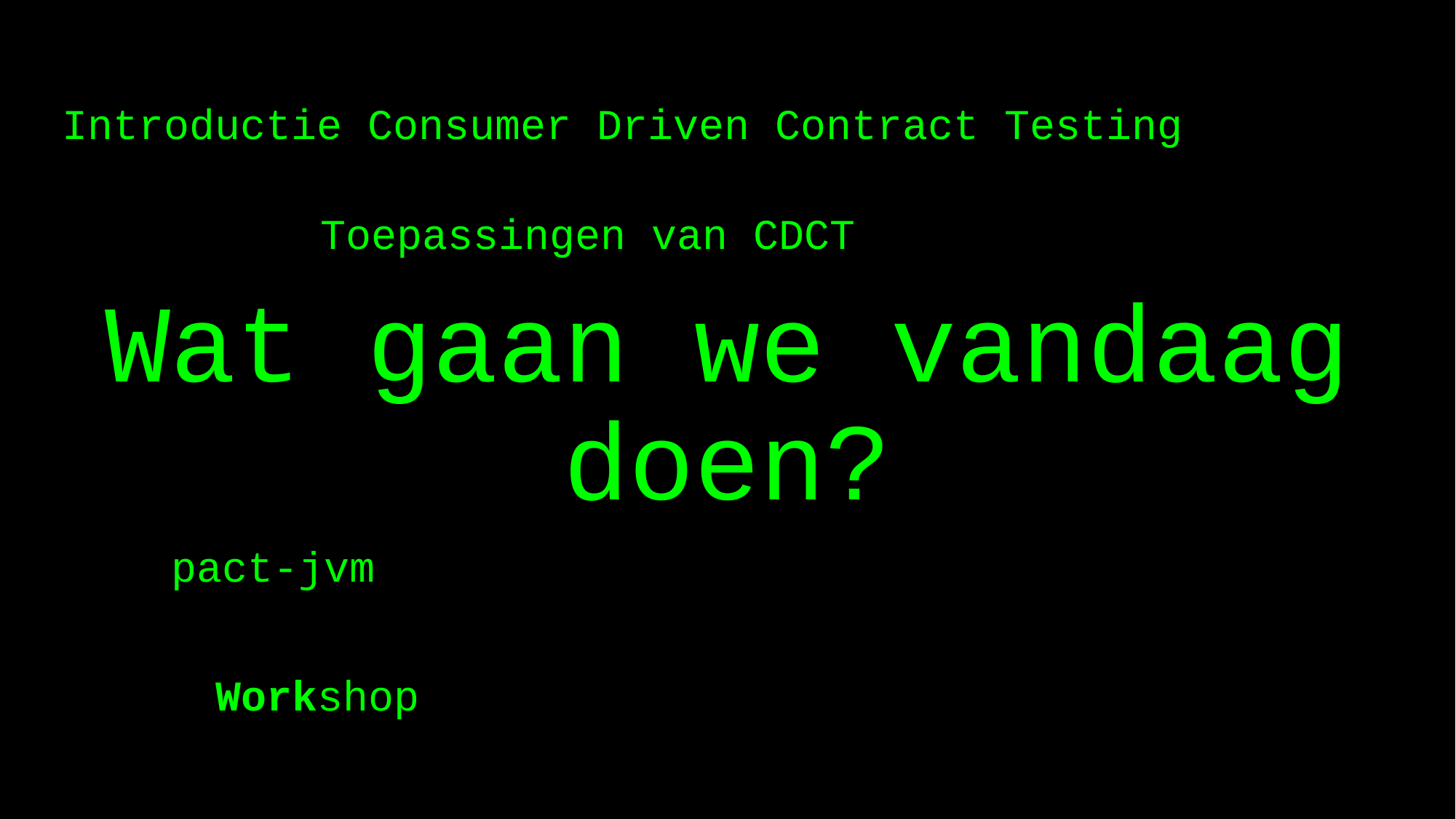

# Wat gaan we vandaag doen?
Introductie Consumer Driven Contract Testing
Toepassingen van CDCT
pact-jvm
Workshop